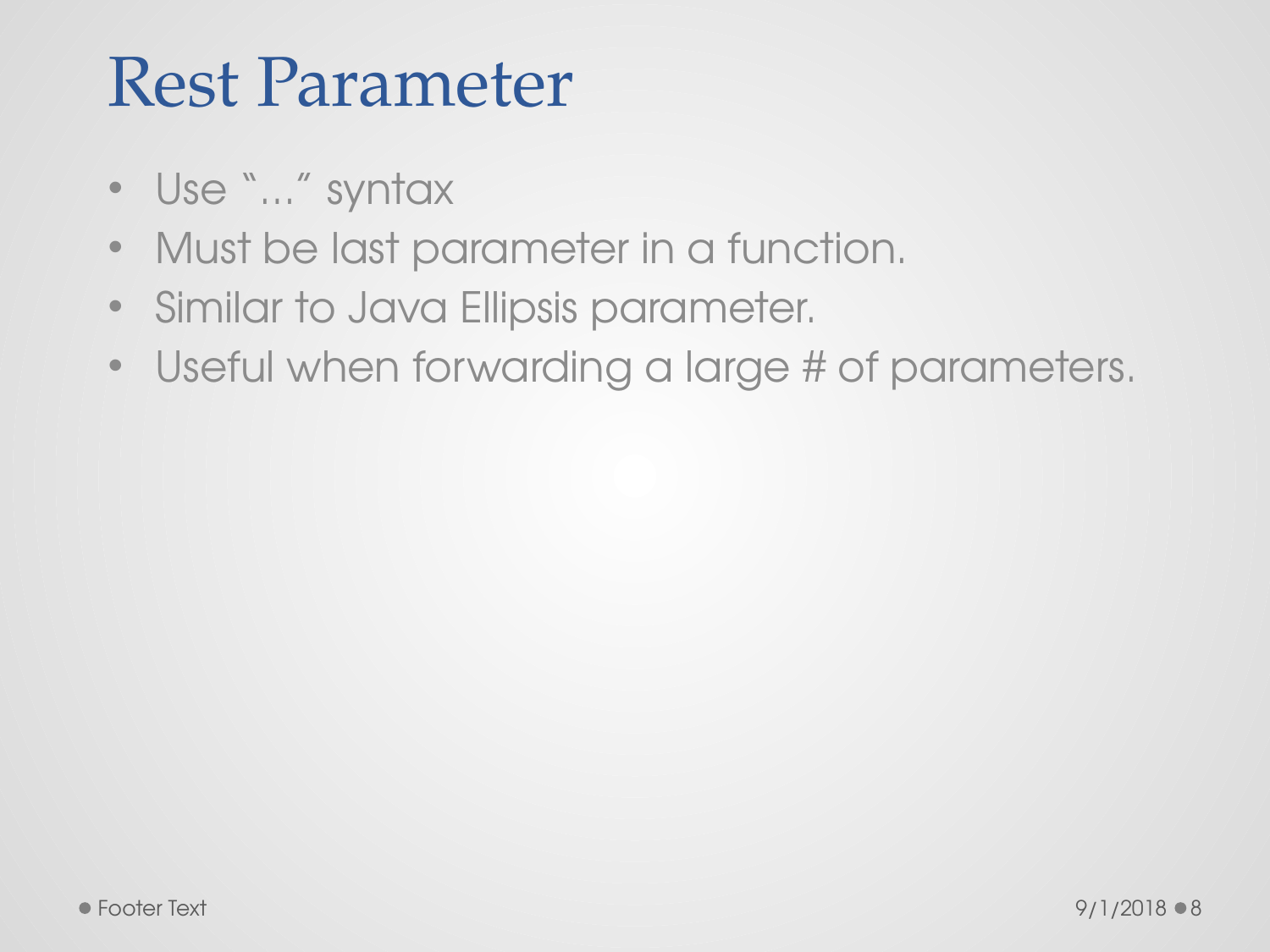

# Rest Parameter
Use “…” syntax
Must be last parameter in a function.
Similar to Java Ellipsis parameter.
Useful when forwarding a large # of parameters.
Footer Text
9/1/2018
8